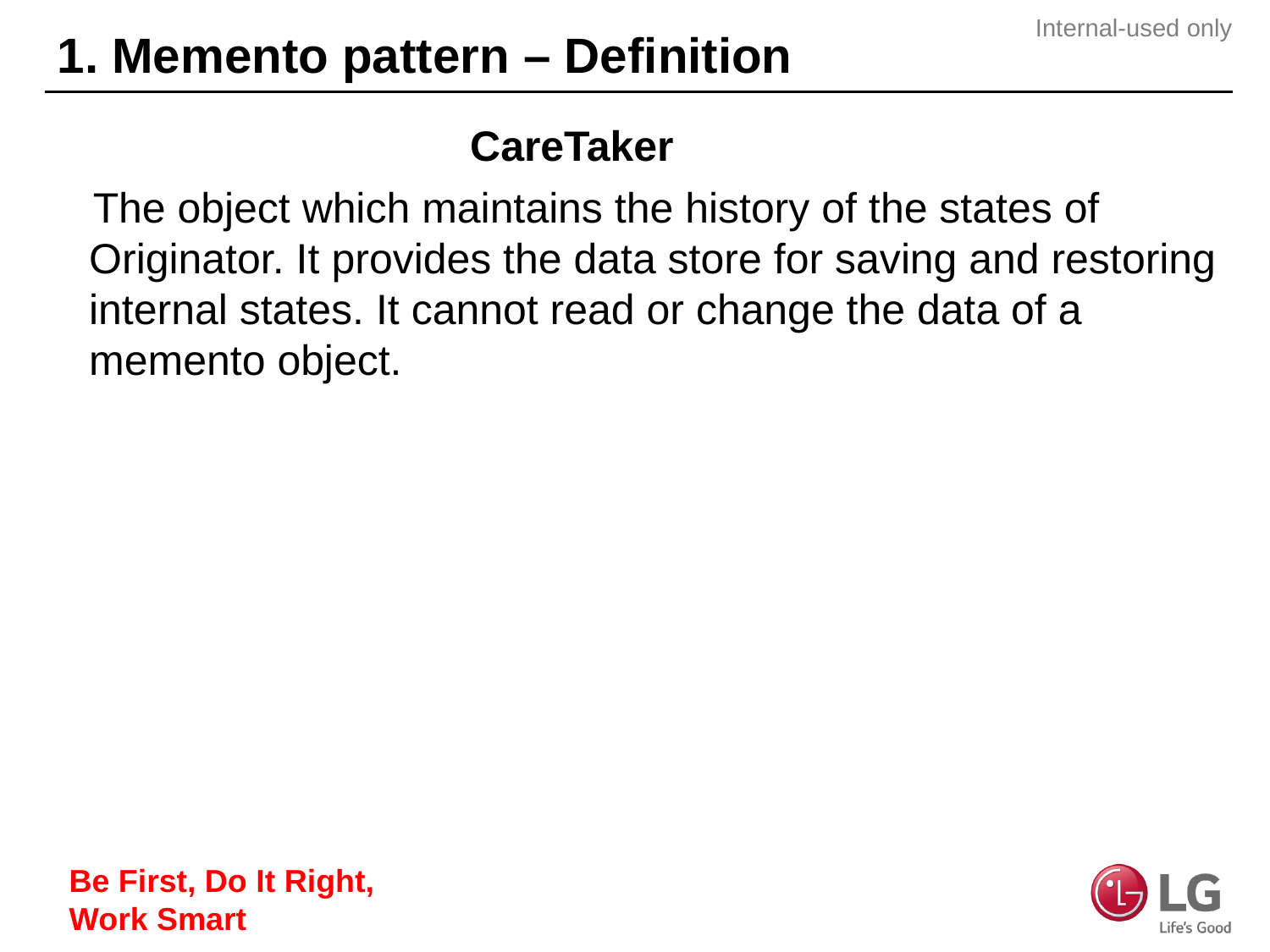

# 1. Memento pattern – Definition
 				CareTaker
   The object which maintains the history of the states of Originator. It provides the data store for saving and restoring internal states. It cannot read or change the data of a memento object.